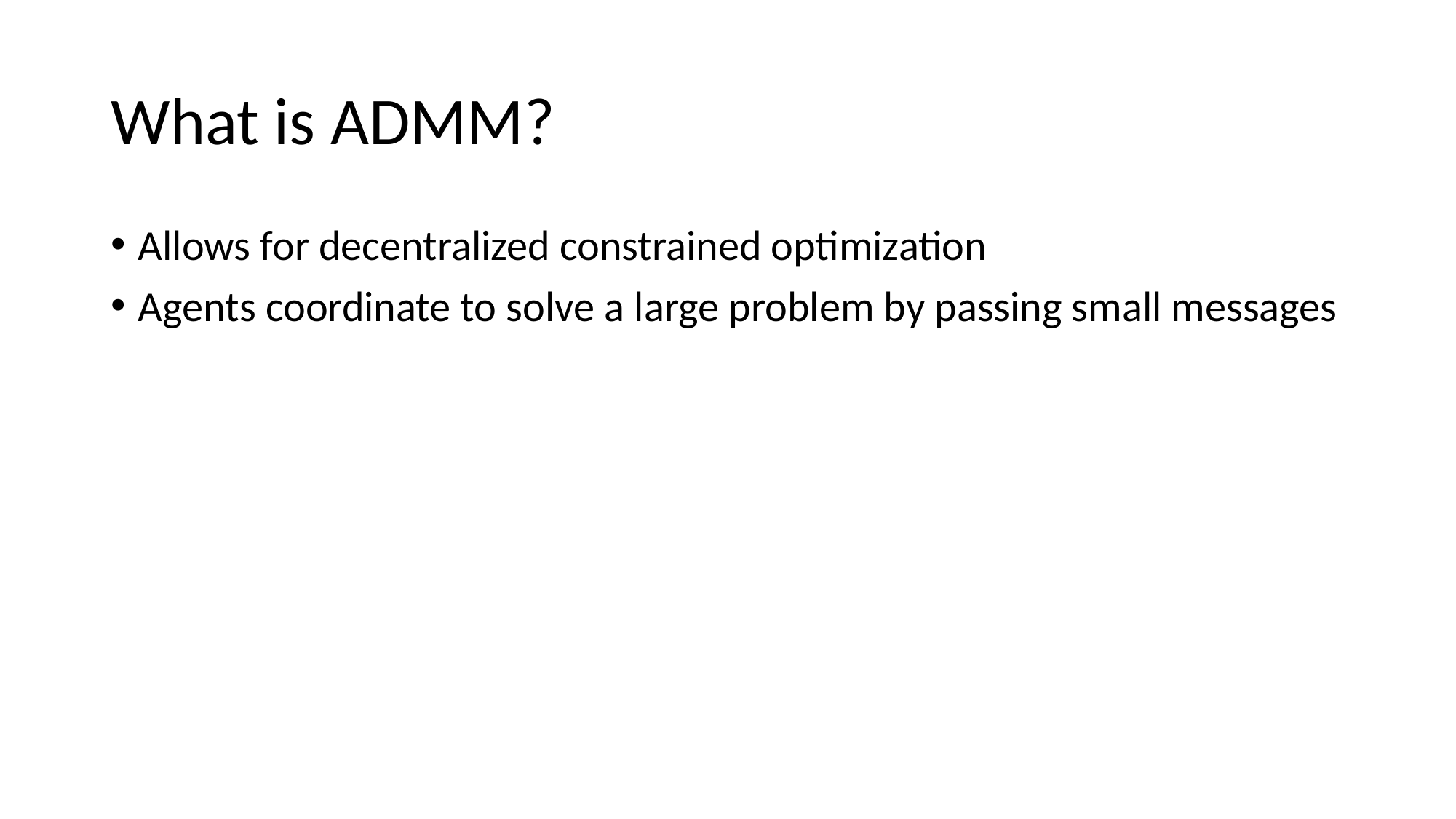

# What is ADMM?
Allows for decentralized constrained optimization
Agents coordinate to solve a large problem by passing small messages